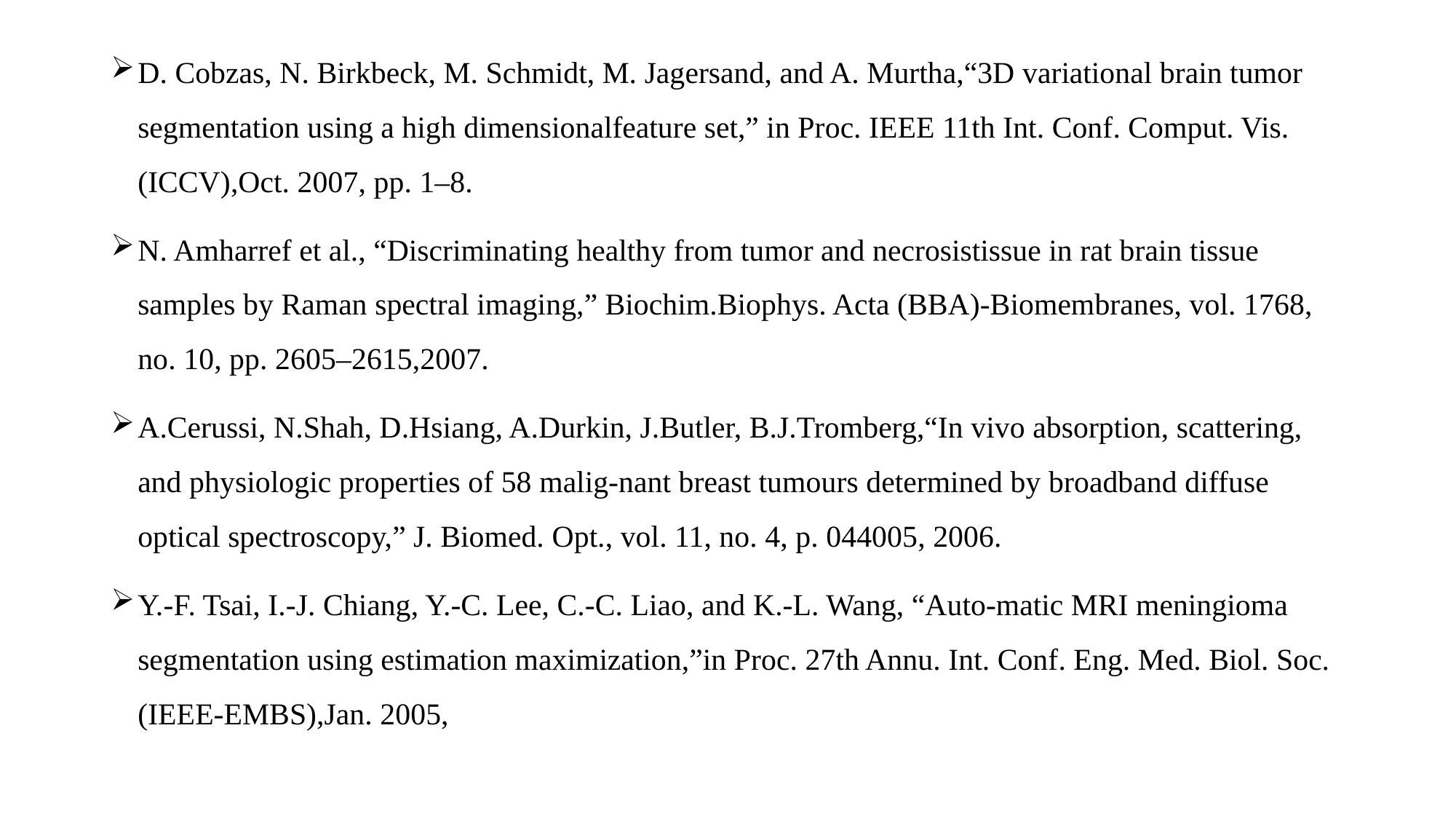

D. Cobzas, N. Birkbeck, M. Schmidt, M. Jagersand, and A. Murtha,“3D variational brain tumor segmentation using a high dimensionalfeature set,” in Proc. IEEE 11th Int. Conf. Comput. Vis. (ICCV),Oct. 2007, pp. 1–8.
N. Amharref et al., “Discriminating healthy from tumor and necrosistissue in rat brain tissue samples by Raman spectral imaging,” Biochim.Biophys. Acta (BBA)-Biomembranes, vol. 1768, no. 10, pp. 2605–2615,2007.
A.Cerussi, N.Shah, D.Hsiang, A.Durkin, J.Butler, B.J.Tromberg,“In vivo absorption, scattering, and physiologic properties of 58 malig-nant breast tumours determined by broadband diffuse optical spectroscopy,” J. Biomed. Opt., vol. 11, no. 4, p. 044005, 2006.
Y.-F. Tsai, I.-J. Chiang, Y.-C. Lee, C.-C. Liao, and K.-L. Wang, “Auto-matic MRI meningioma segmentation using estimation maximization,”in Proc. 27th Annu. Int. Conf. Eng. Med. Biol. Soc. (IEEE-EMBS),Jan. 2005,